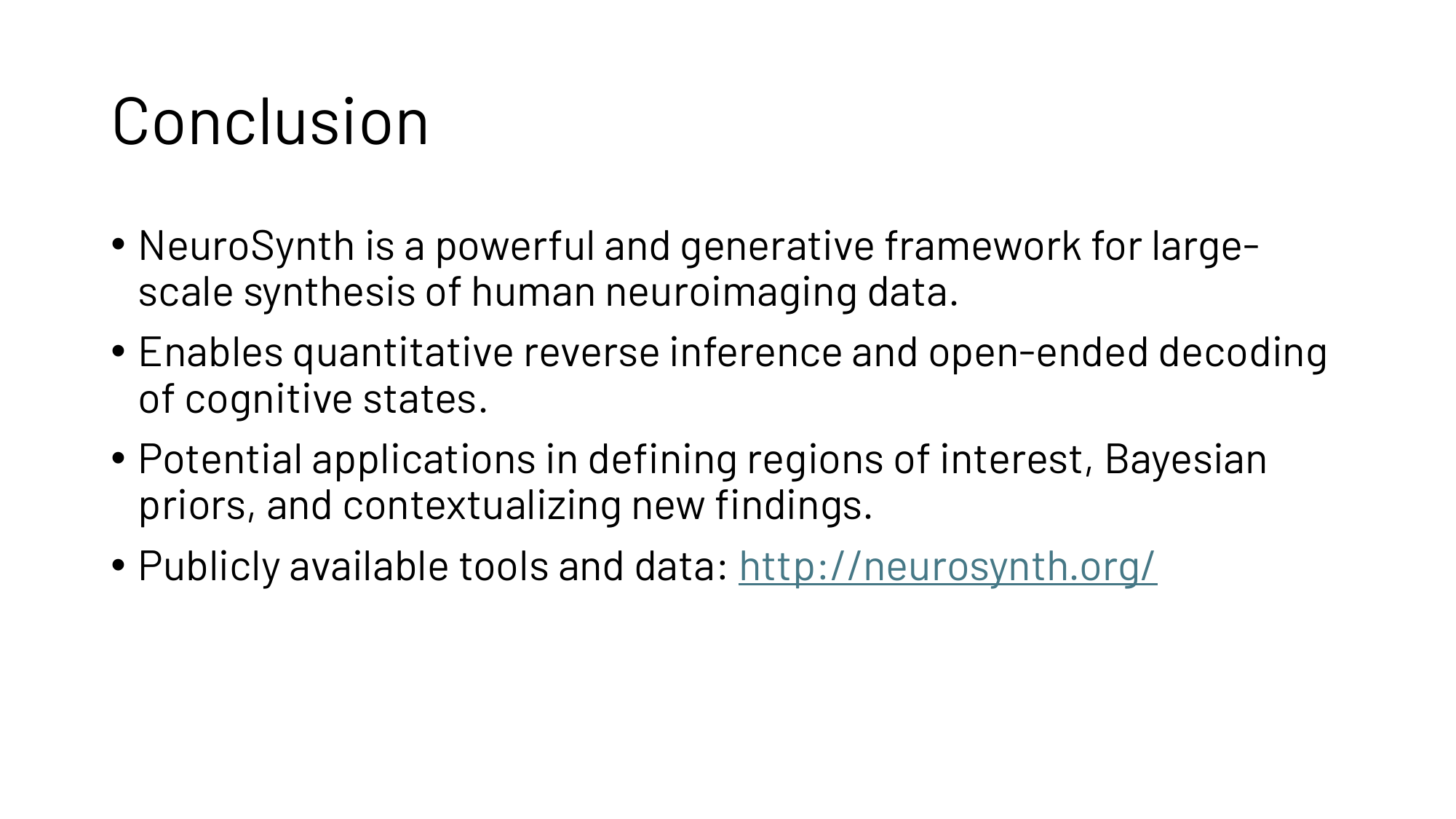

# Conclusion
NeuroSynth is a powerful and generative framework for large-scale synthesis of human neuroimaging data.
Enables quantitative reverse inference and open-ended decoding of cognitive states.
Potential applications in defining regions of interest, Bayesian priors, and contextualizing new findings.
Publicly available tools and data: http://neurosynth.org/